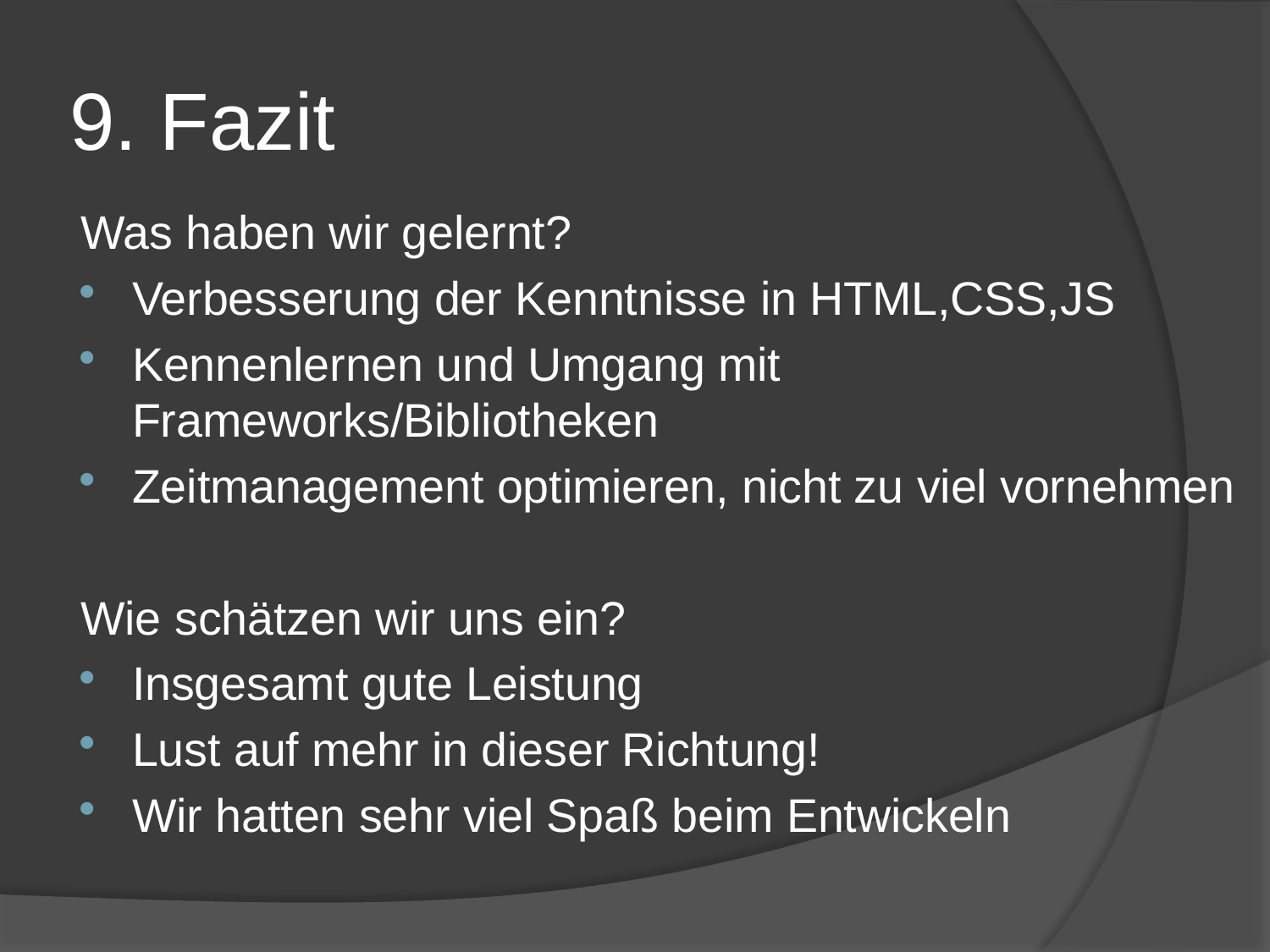

# 9. Fazit
Was haben wir gelernt?
Verbesserung der Kenntnisse in HTML,CSS,JS
Kennenlernen und Umgang mit Frameworks/Bibliotheken
Zeitmanagement optimieren, nicht zu viel vornehmen

Wie schätzen wir uns ein?
Insgesamt gute Leistung
Lust auf mehr in dieser Richtung!
Wir hatten sehr viel Spaß beim Entwickeln